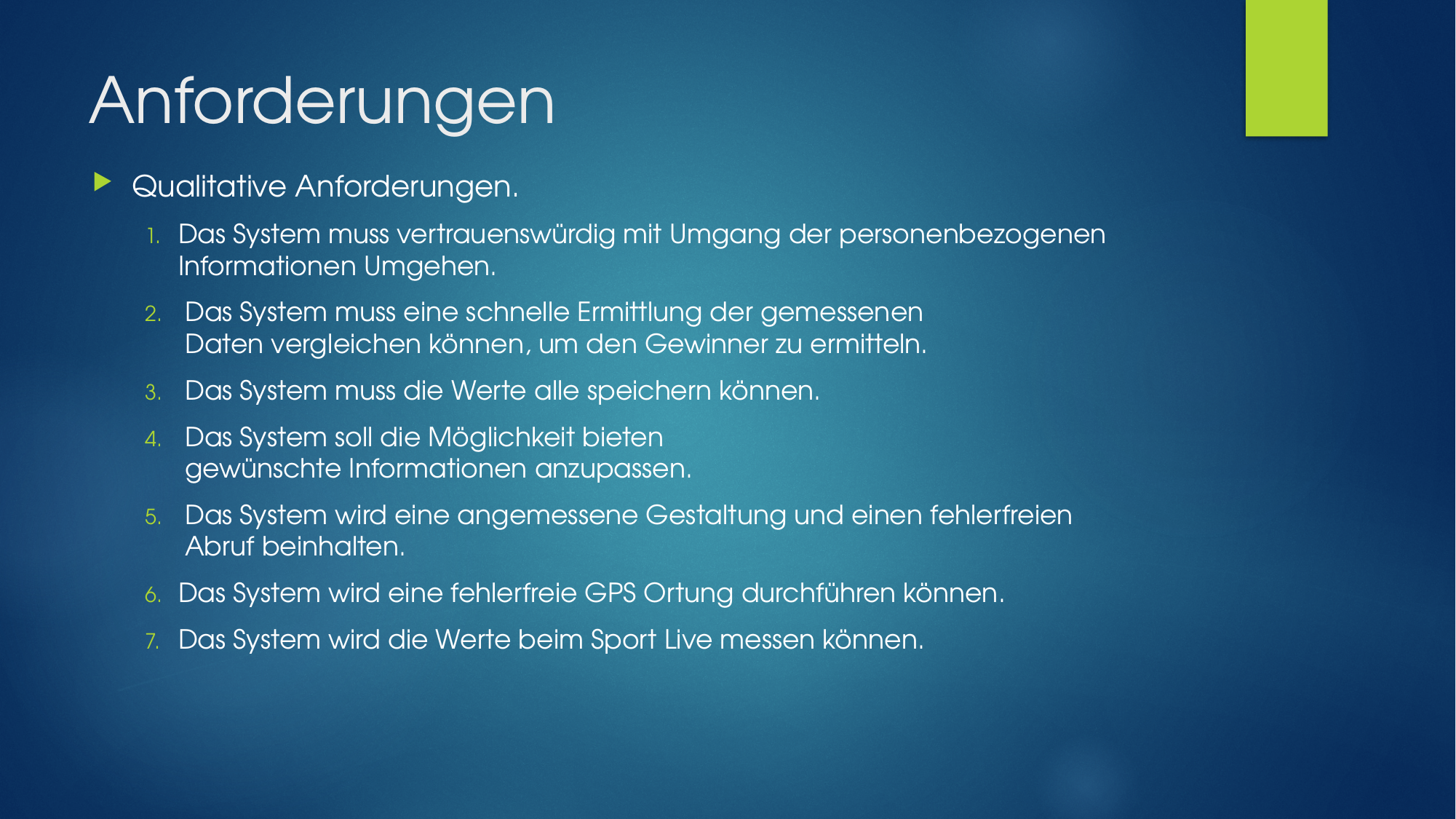

# Anforderungen
Qualitative Anforderungen.
Das System muss vertrauenswürdig mit Umgang der personenbezogenen Informationen Umgehen.
Das System muss eine schnelle Ermittlung der gemessenen Daten vergleichen können, um den Gewinner zu ermitteln.
Das System muss die Werte alle speichern können.
Das System soll die Möglichkeit bieten gewünschte Informationen anzupassen.
Das System wird eine angemessene Gestaltung und einen fehlerfreien Abruf beinhalten.
Das System wird eine fehlerfreie GPS Ortung durchführen können.
Das System wird die Werte beim Sport Live messen können.